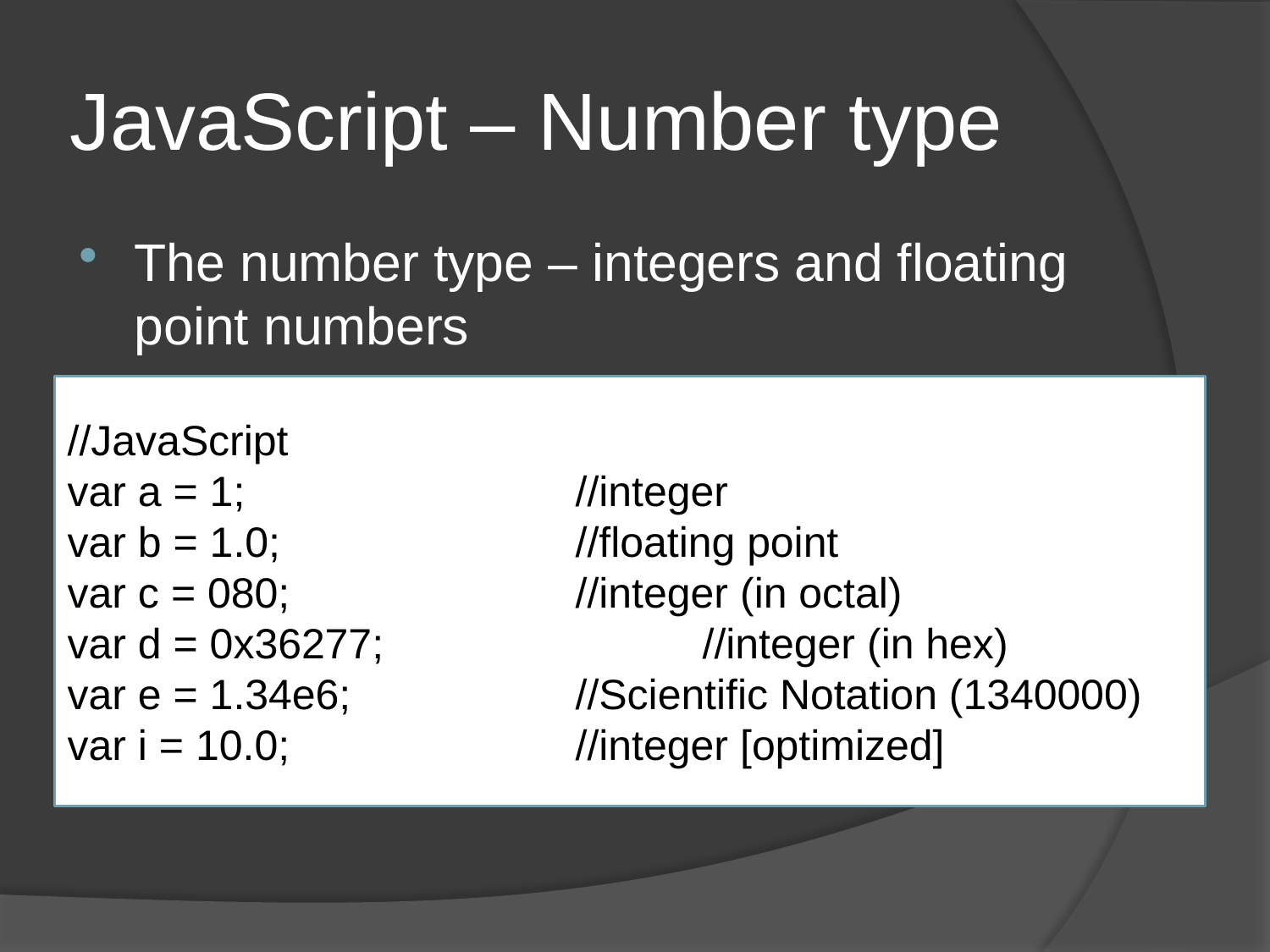

# JavaScript – Number type
The number type – integers and floating point numbers

//JavaScript
var a = 1;			//integer
var b = 1.0;			//floating point
var c = 080;			//integer (in octal)
var d = 0x36277;			//integer (in hex)
var e = 1.34e6;		//Scientific Notation (1340000)
var i = 10.0;			//integer [optimized]